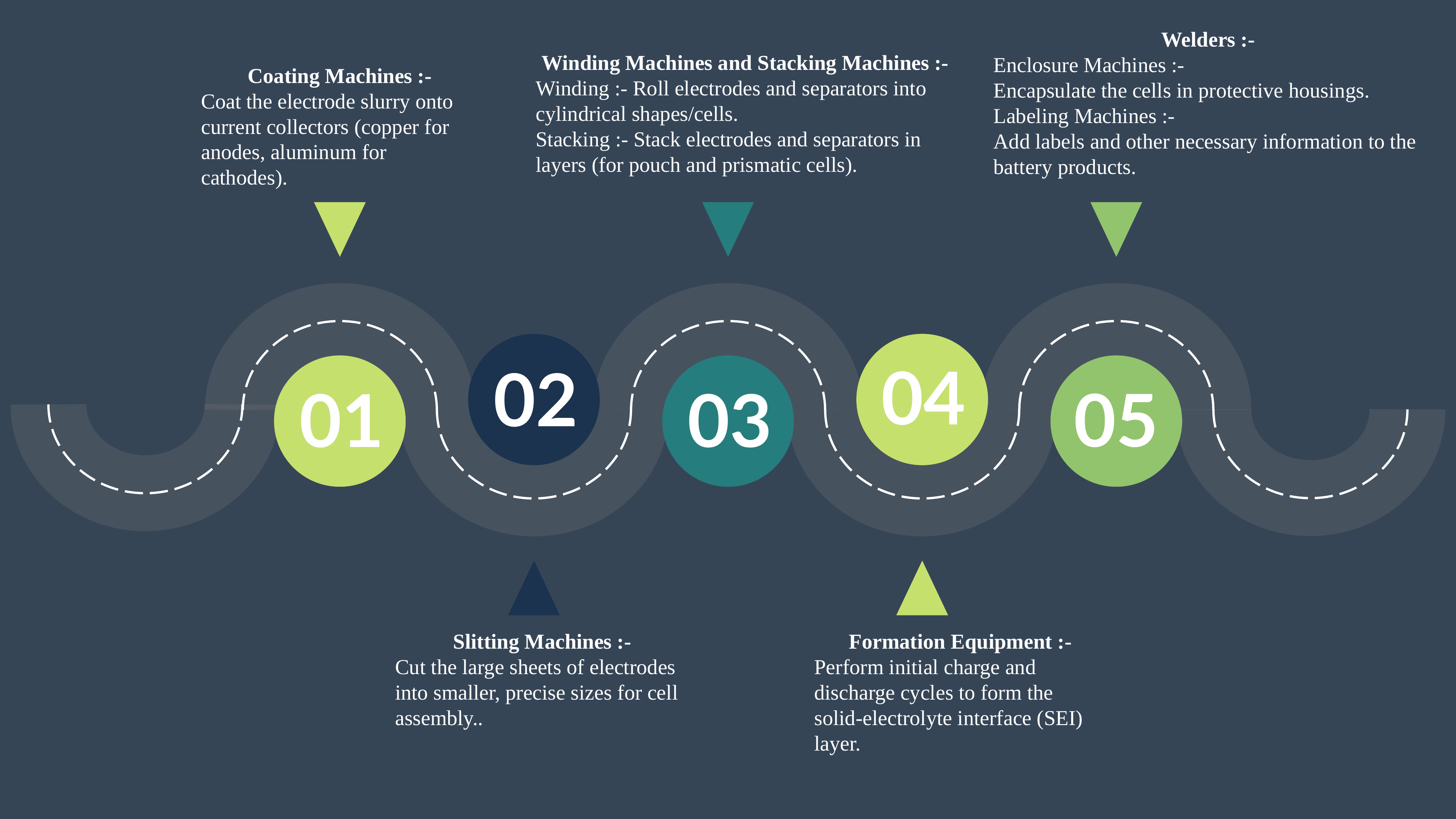

Welders :-
Enclosure Machines :-
Encapsulate the cells in protective housings.
Labeling Machines :-
Add labels and other necessary information to the battery products.

Coating Machines :-
Coat the electrode slurry onto current collectors (copper for anodes, aluminum for cathodes).
Winding Machines and Stacking Machines :-
Winding :- Roll electrodes and separators into cylindrical shapes/cells.
Stacking :- Stack electrodes and separators in layers (for pouch and prismatic cells).

04
02

05
01
03

           Slitting Machines :-
Cut the large sheets of electrodes into smaller, precise sizes for cell assembly..
Formation Equipment :-
Perform initial charge and discharge cycles to form the solid-electrolyte interface (SEI) layer.